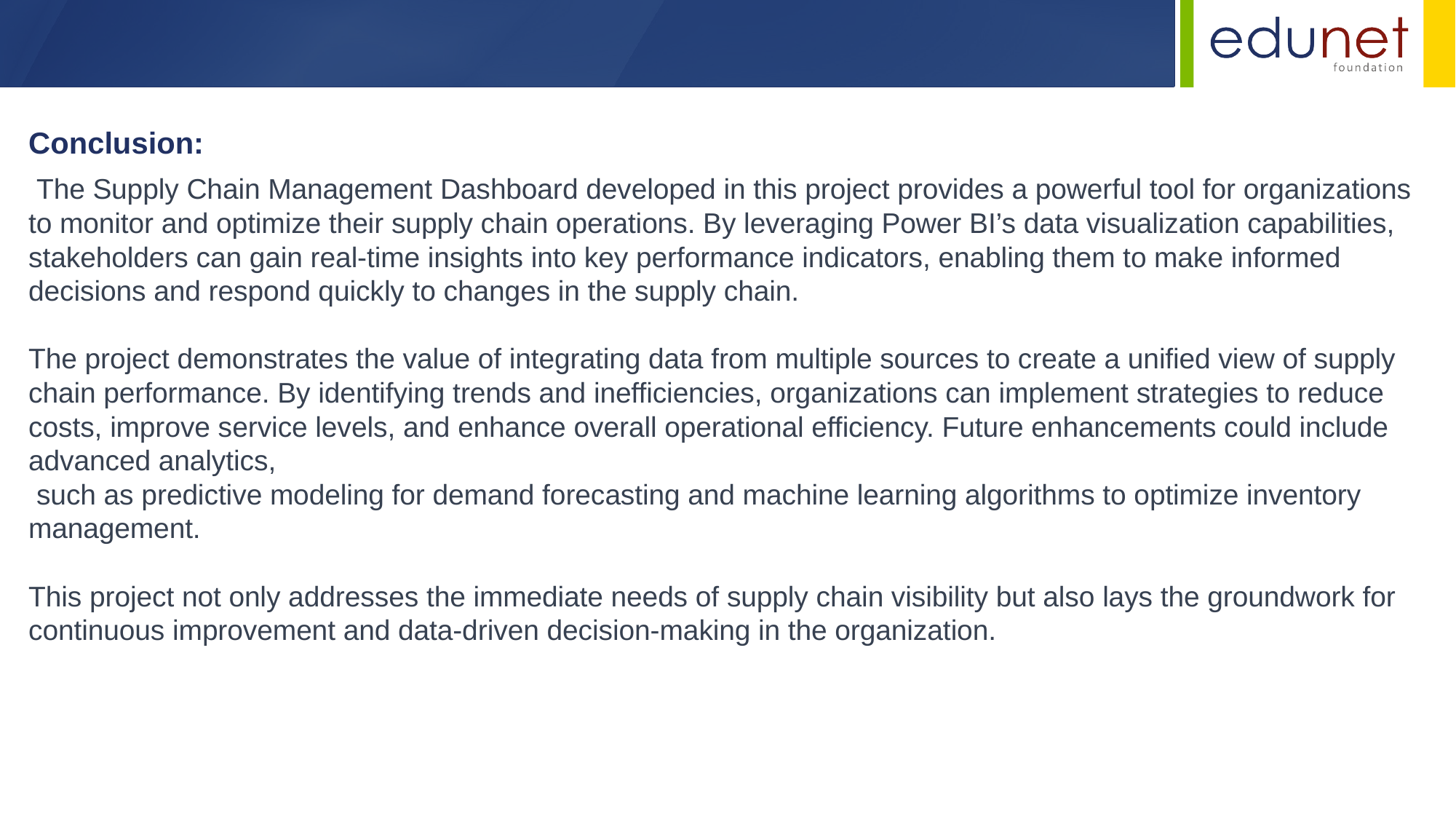

Conclusion:
 The Supply Chain Management Dashboard developed in this project provides a powerful tool for organizations to monitor and optimize their supply chain operations. By leveraging Power BI’s data visualization capabilities, stakeholders can gain real-time insights into key performance indicators, enabling them to make informed decisions and respond quickly to changes in the supply chain.

The project demonstrates the value of integrating data from multiple sources to create a unified view of supply chain performance. By identifying trends and inefficiencies, organizations can implement strategies to reduce costs, improve service levels, and enhance overall operational efficiency. Future enhancements could include advanced analytics,
 such as predictive modeling for demand forecasting and machine learning algorithms to optimize inventory management.

This project not only addresses the immediate needs of supply chain visibility but also lays the groundwork for continuous improvement and data-driven decision-making in the organization.